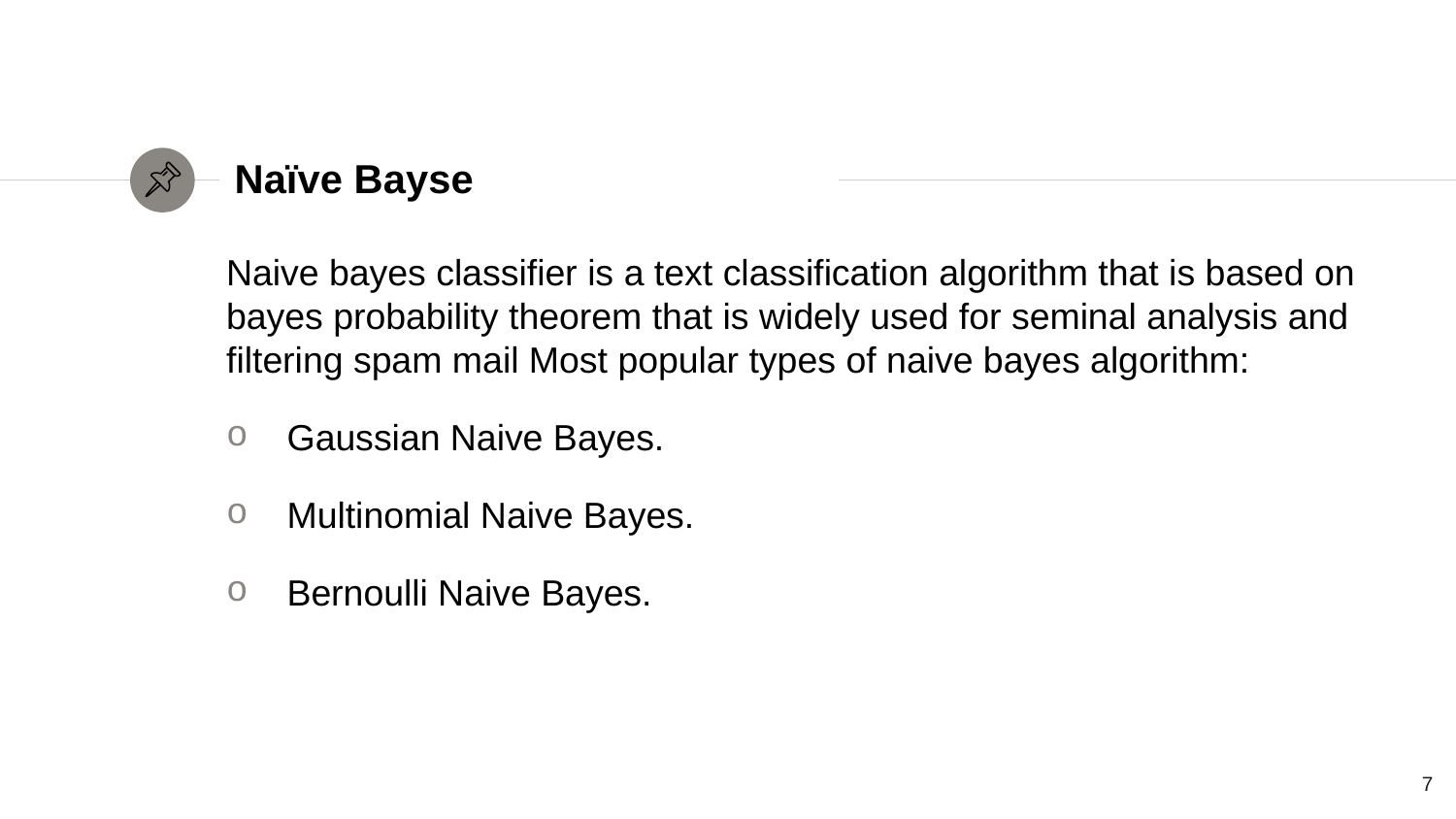

# Naïve Bayse

Naive bayes classifier is a text classification algorithm that is based on bayes probability theorem that is widely used for seminal analysis and filtering spam mail Most popular types of naive bayes algorithm:
Gaussian Naive Bayes.
Multinomial Naive Bayes.
Bernoulli Naive Bayes.

7